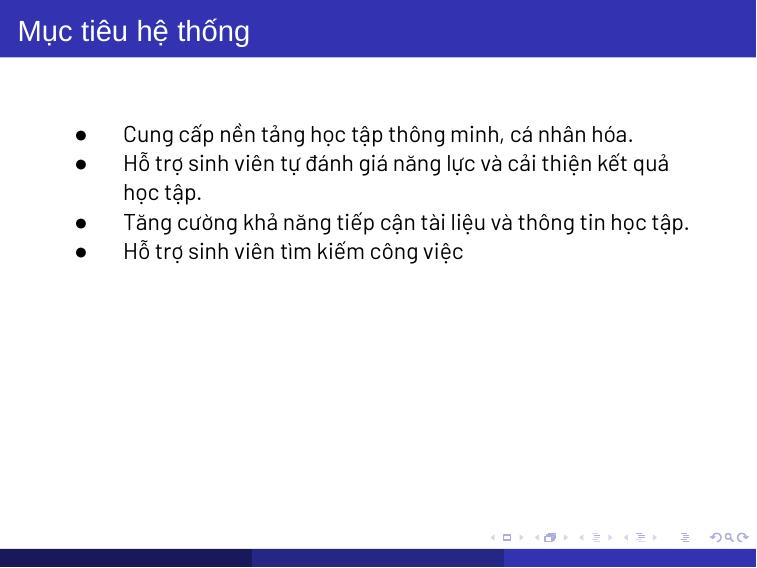

# Mục tiêu hệ thống
Cung cấp nền tảng học tập thông minh, cá nhân hóa.
Hỗ trợ sinh viên tự đánh giá năng lực và cải thiện kết quả học tập.
Tăng cường khả năng tiếp cận tài liệu và thông tin học tập.
Hỗ trợ sinh viên tìm kiếm công việc

Cuong Do (Thuyloi University)
àm